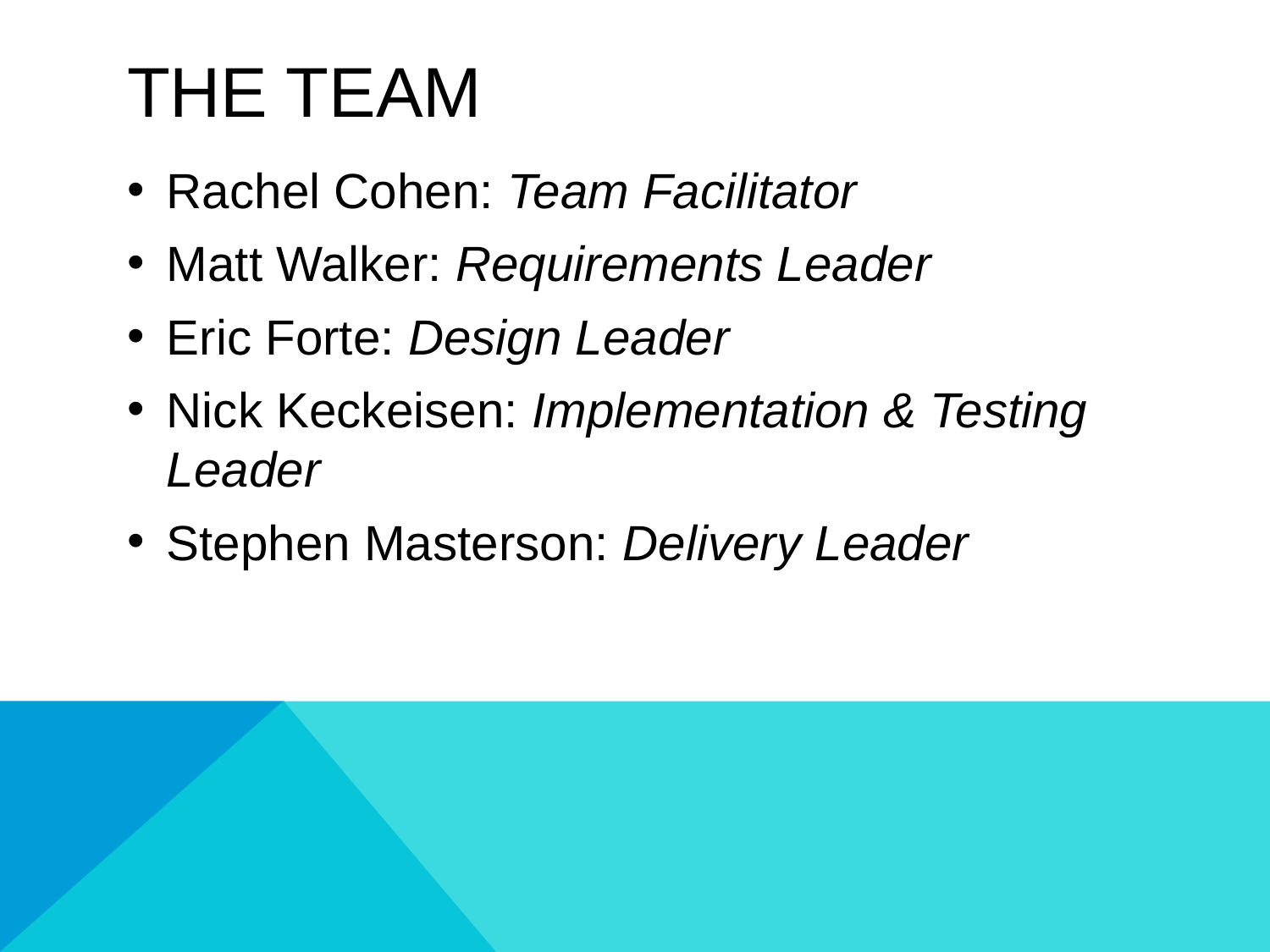

# THE TEAM
Rachel Cohen: Team Facilitator
Matt Walker: Requirements Leader
Eric Forte: Design Leader
Nick Keckeisen: Implementation & Testing Leader
Stephen Masterson: Delivery Leader